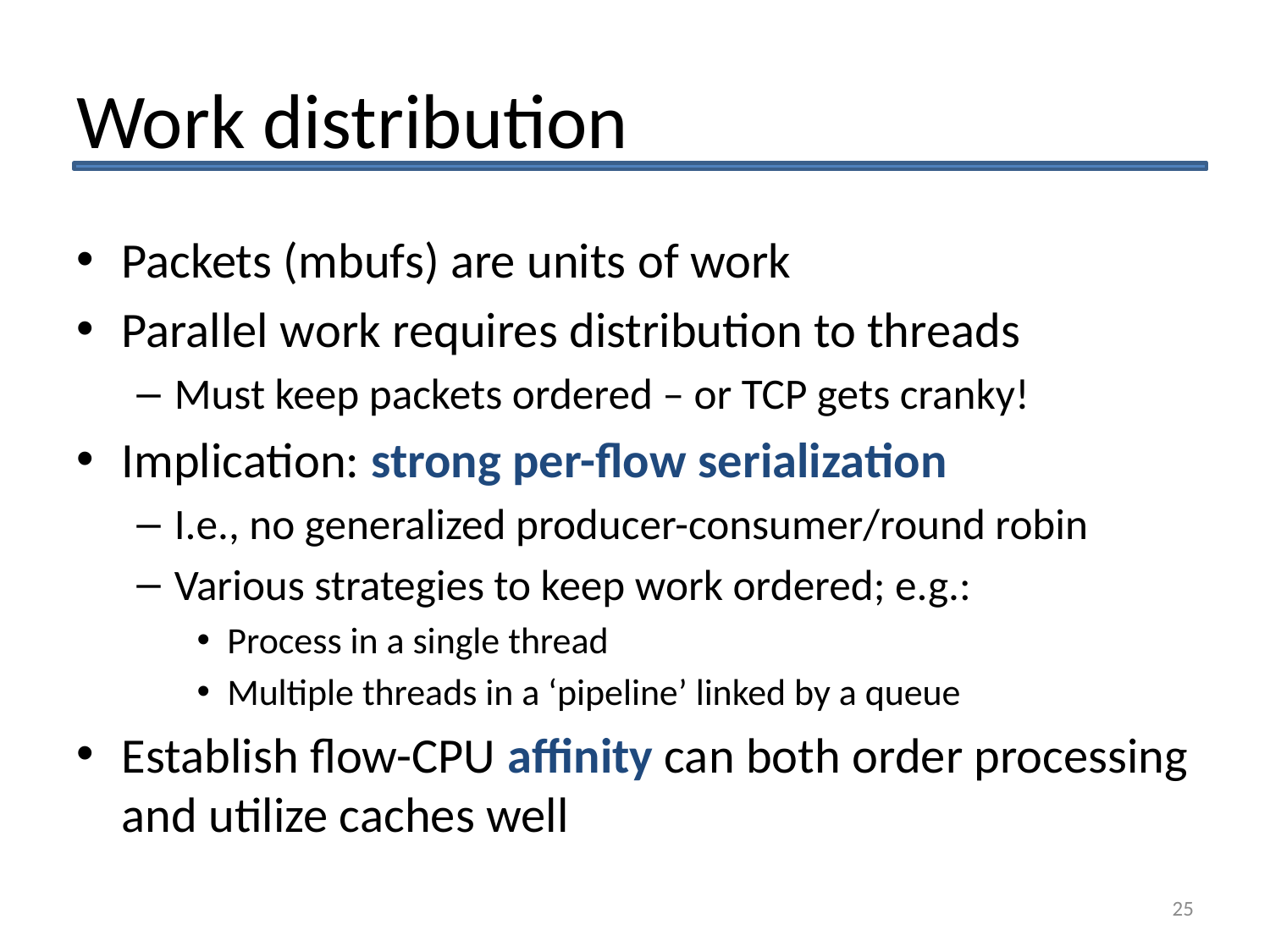

# Work distribution
Packets (mbufs) are units of work
Parallel work requires distribution to threads
Must keep packets ordered – or TCP gets cranky!
Implication: strong per-flow serialization
I.e., no generalized producer-consumer/round robin
Various strategies to keep work ordered; e.g.:
Process in a single thread
Multiple threads in a ‘pipeline’ linked by a queue
Establish flow-CPU affinity can both order processing and utilize caches well
25